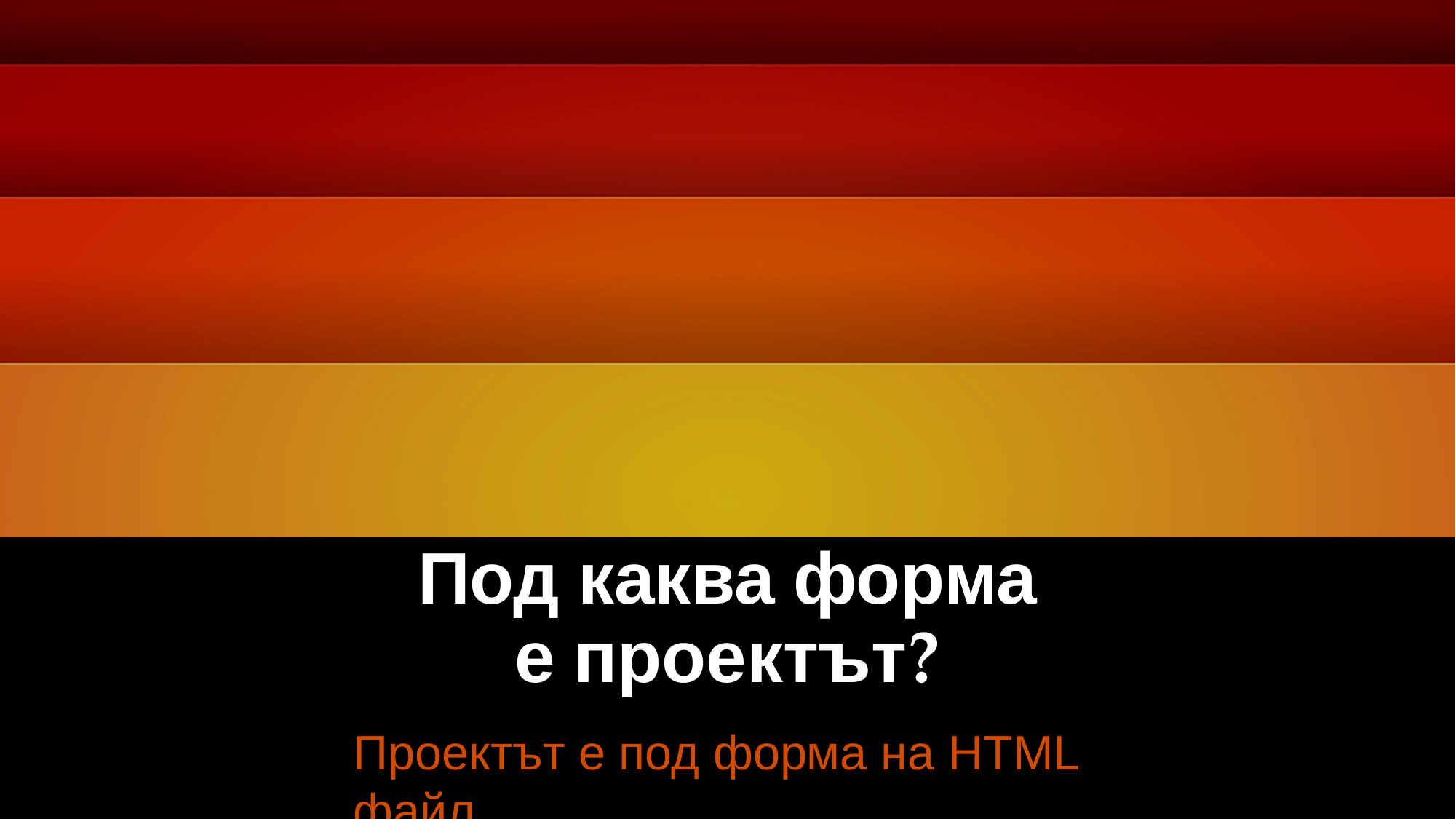

# Под каква форма е проектът?
Проектът е под форма на HTML файл.